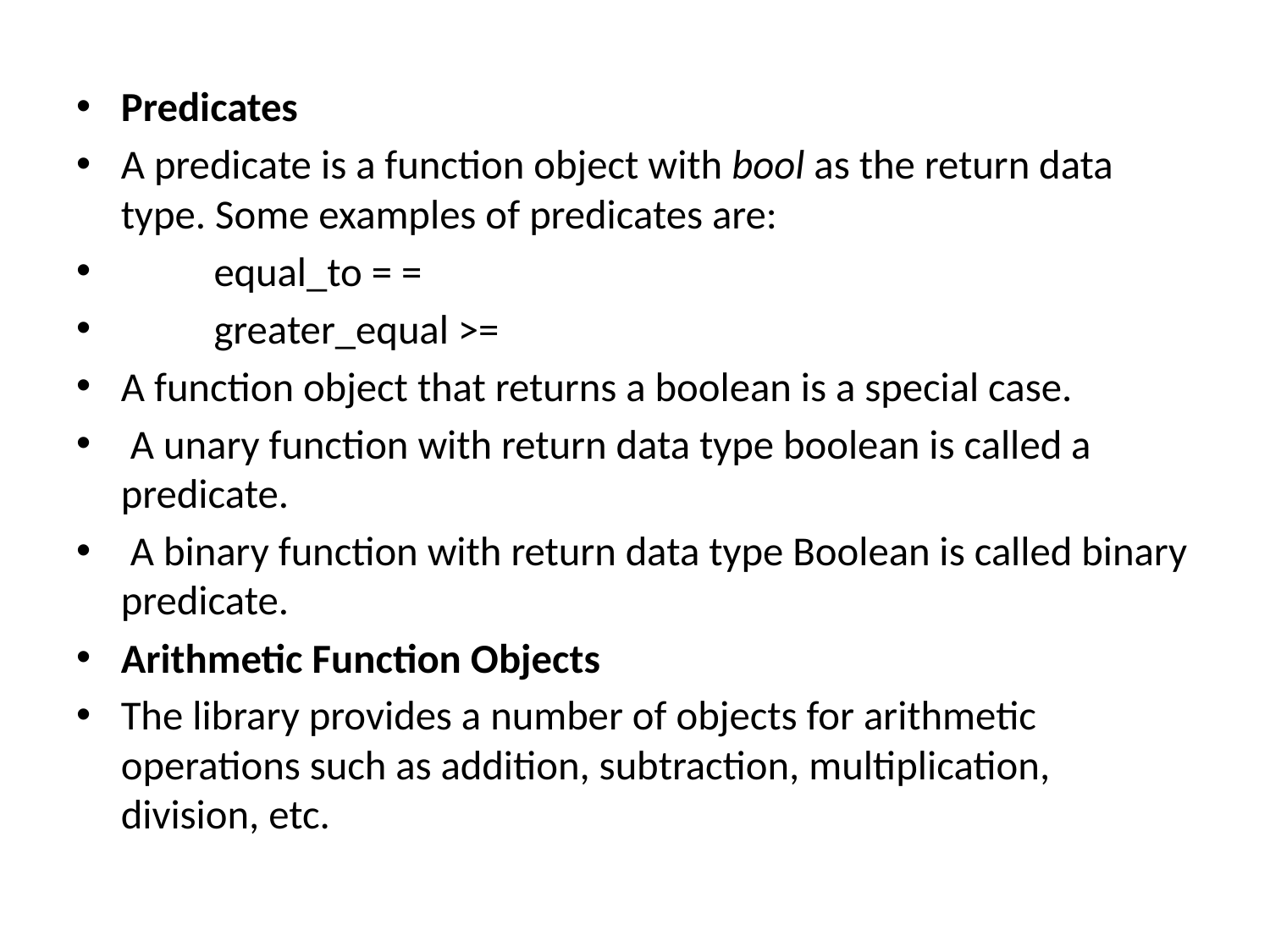

#
Predicates
A predicate is a function object with bool as the return data type. Some examples of predicates are:
	equal_to = =
	greater_equal >=
A function object that returns a boolean is a special case.
 A unary function with return data type boolean is called a predicate.
 A binary function with return data type Boolean is called binary predicate.
Arithmetic Function Objects
The library provides a number of objects for arithmetic operations such as addition, subtraction, multiplication, division, etc.